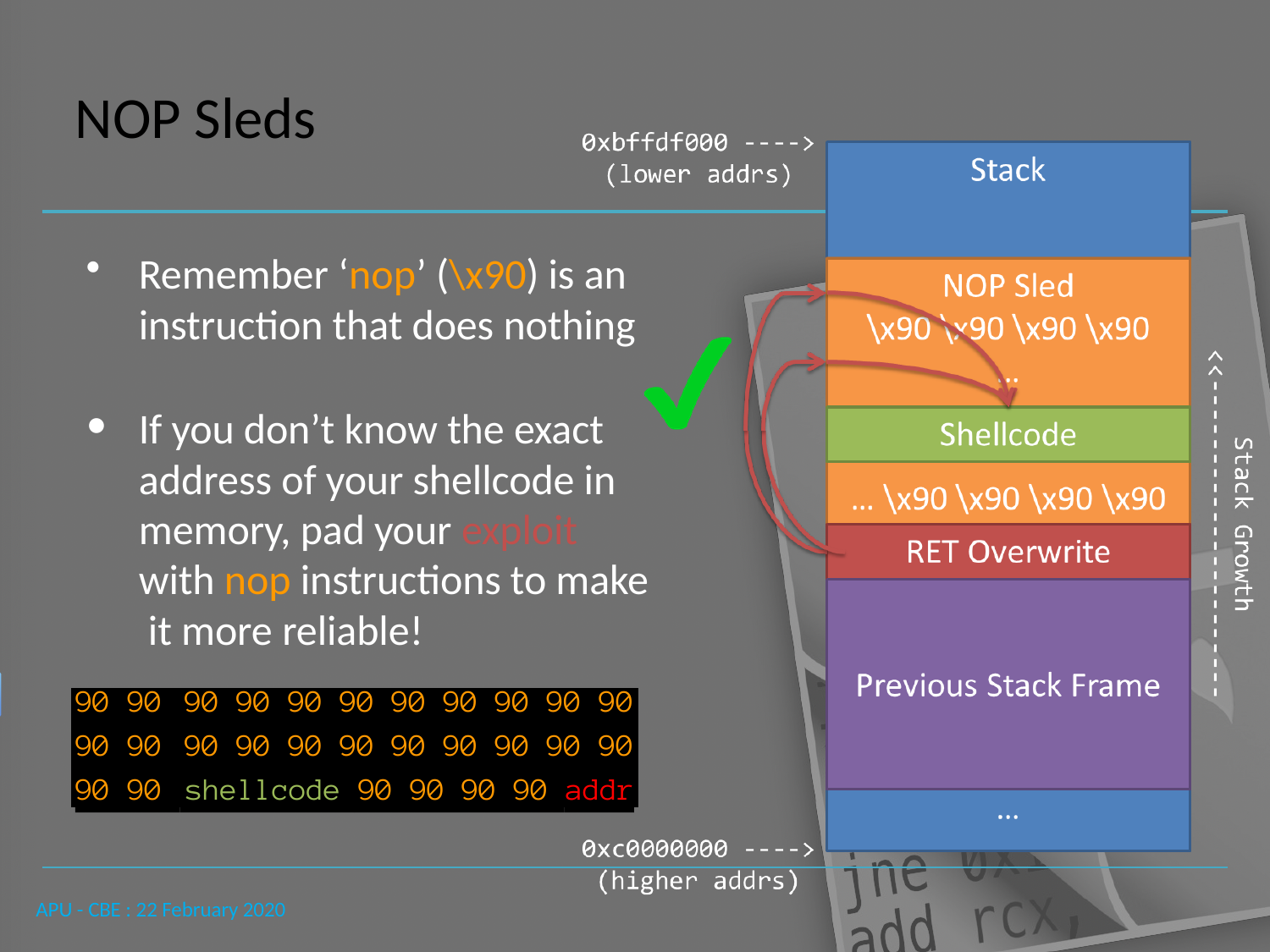

# NOP Sleds

Remember ‘nop’ (\x90) is an  instruction that does nothing

If you don’t know the exact  address of your shellcode in  memory, pad your exploit  with nop instructions to make  it more reliable!

| 90 | 90 | 90 90 90 90 90 90 90 90 90 |
| --- | --- | --- |
| 90 | 90 | 90 90 90 90 90 90 90 90 90 |
| 90 | 90 | shellcode 90 90 90 90 addr |

APU - CBE : 22 February 2020